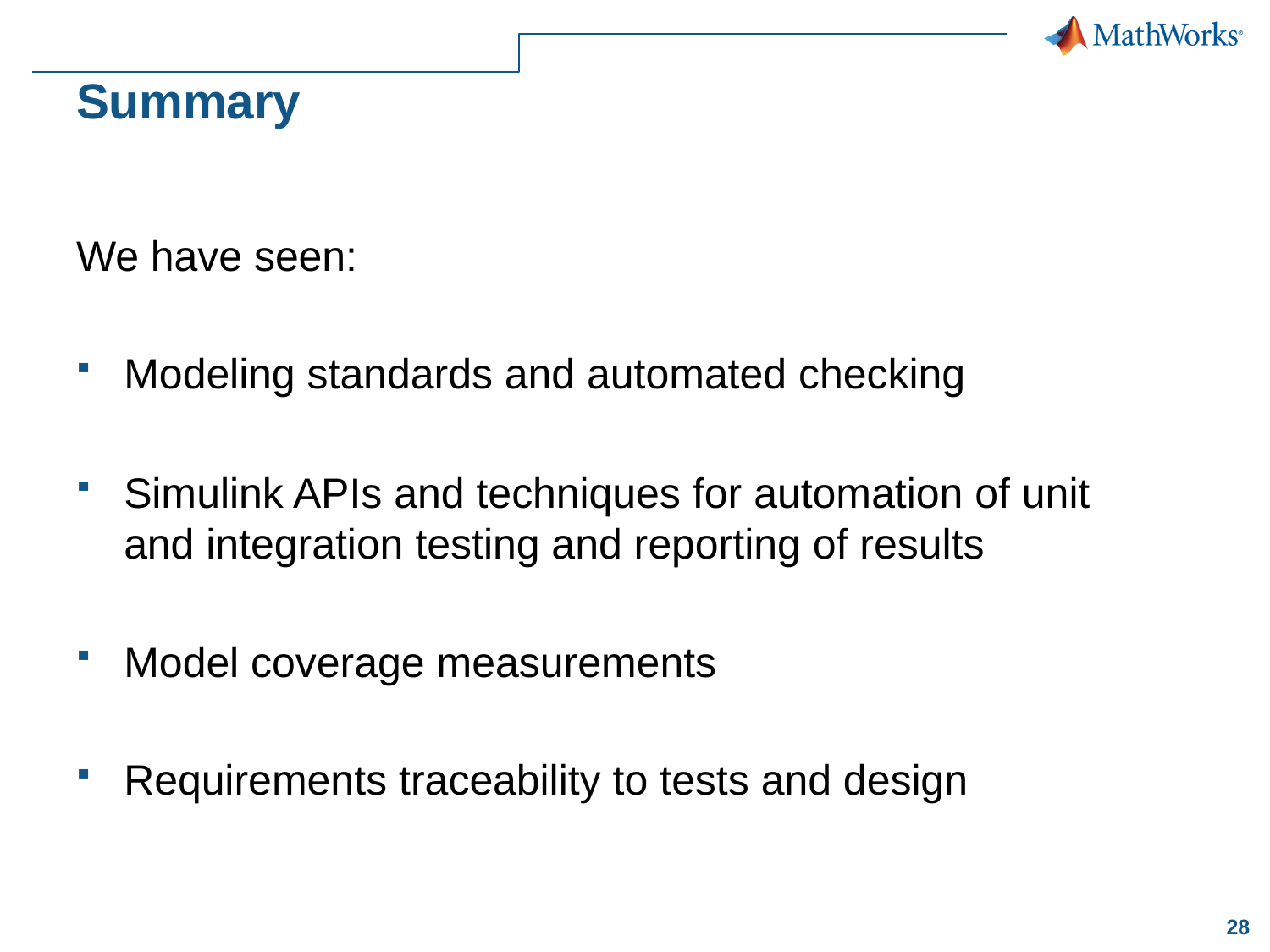

# Summary
We have seen:

Modeling standards and automated checking

Simulink APIs and techniques for automation of unit and integration testing and reporting of results

Model coverage measurements

Requirements traceability to tests and design